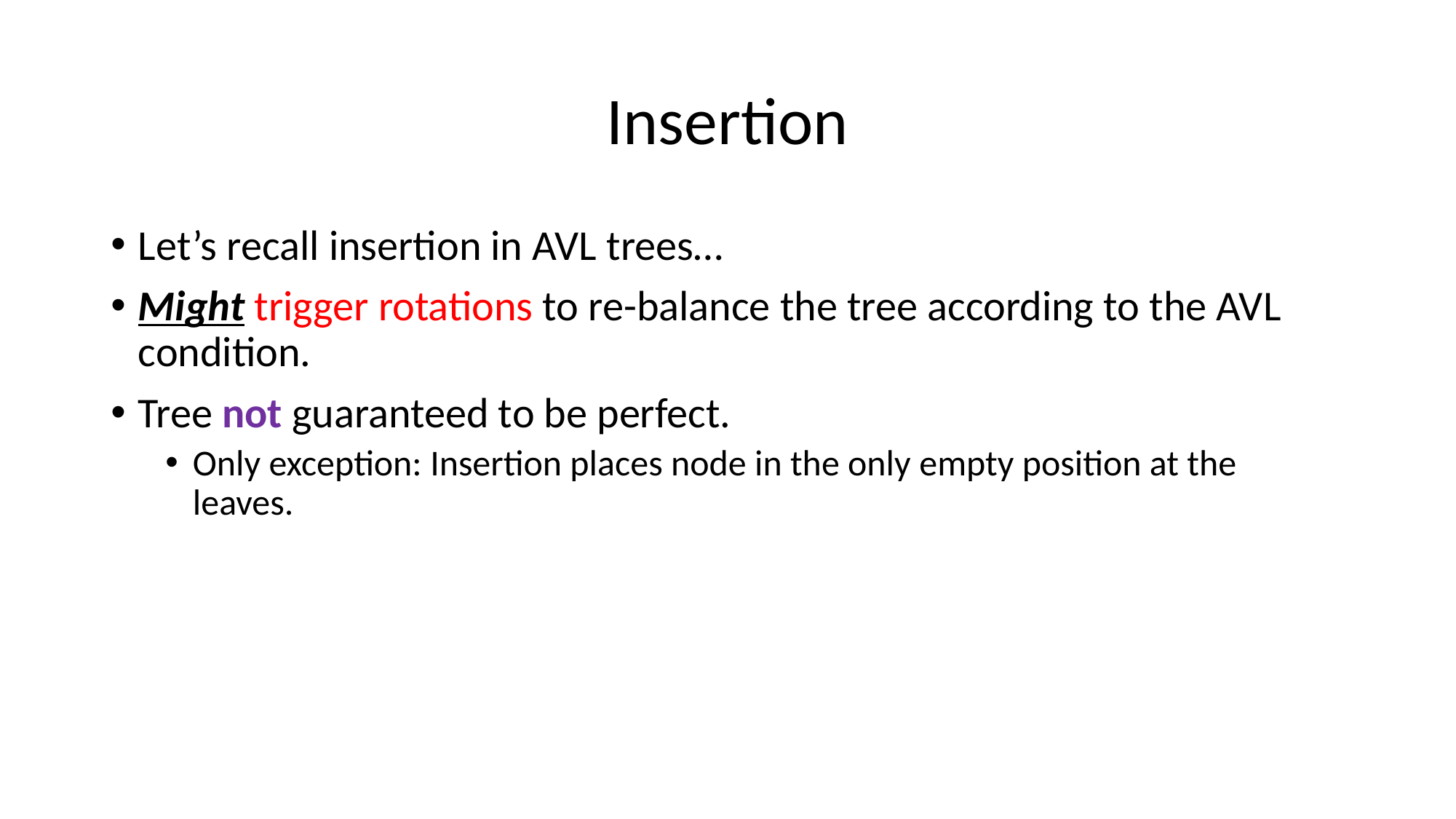

# Insertion
Let’s recall insertion in AVL trees…
Might trigger rotations to re-balance the tree according to the AVL condition.
Tree not guaranteed to be perfect.
Only exception: Insertion places node in the only empty position at the leaves.